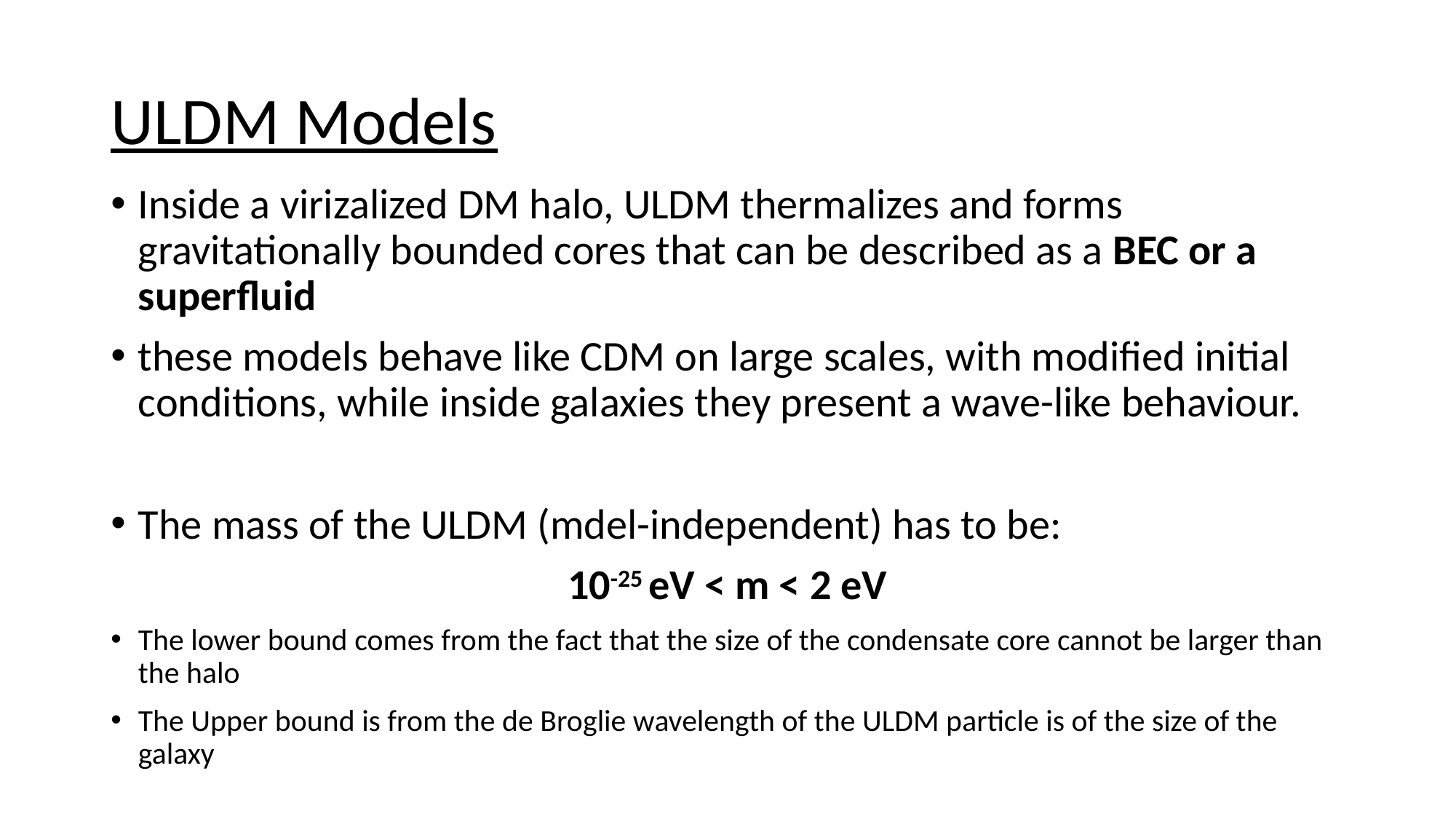

# ULDM Models
Inside a virizalized DM halo, ULDM thermalizes and forms gravitationally bounded cores that can be described as a BEC or a superfluid
these models behave like CDM on large scales, with modified initial conditions, while inside galaxies they present a wave-like behaviour.

The mass of the ULDM (mdel-independent) has to be:
10-25 eV < m < 2 eV
The lower bound comes from the fact that the size of the condensate core cannot be larger than the halo
The Upper bound is from the de Broglie wavelength of the ULDM particle is of the size of the galaxy